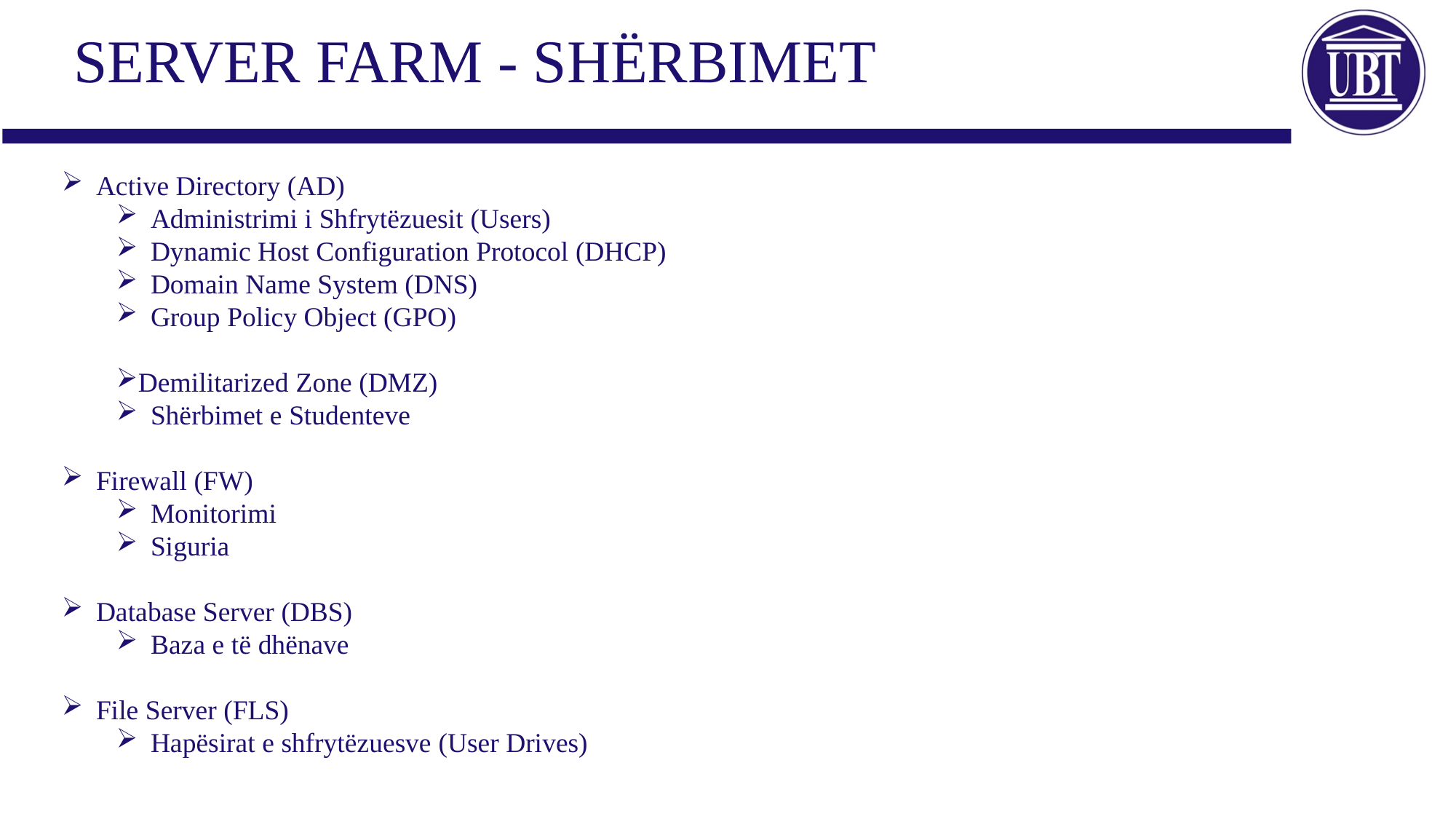

# Server Farm - Shërbimet
Active Directory (AD)
Administrimi i Shfrytëzuesit (Users)
Dynamic Host Configuration Protocol (DHCP)
Domain Name System (DNS)
Group Policy Object (GPO)

Demilitarized Zone (DMZ)
Shërbimet e Studenteve

Firewall (FW)
Monitorimi
Siguria

Database Server (DBS)
Baza e të dhënave

File Server (FLS)
Hapësirat e shfrytëzuesve (User Drives)